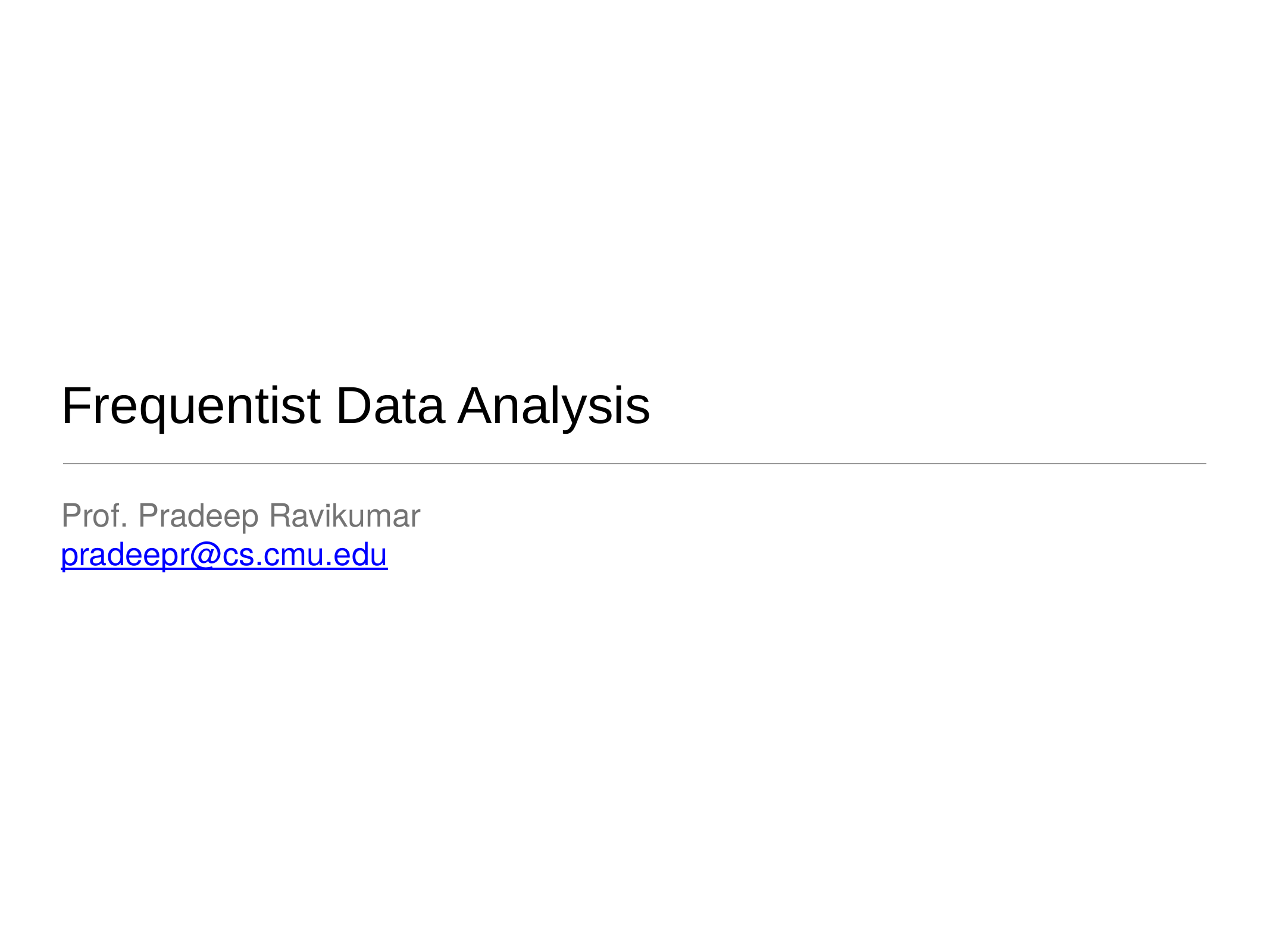

# Frequentist Data Analysis
Prof. Pradeep Ravikumar
pradeepr@cs.cmu.edu